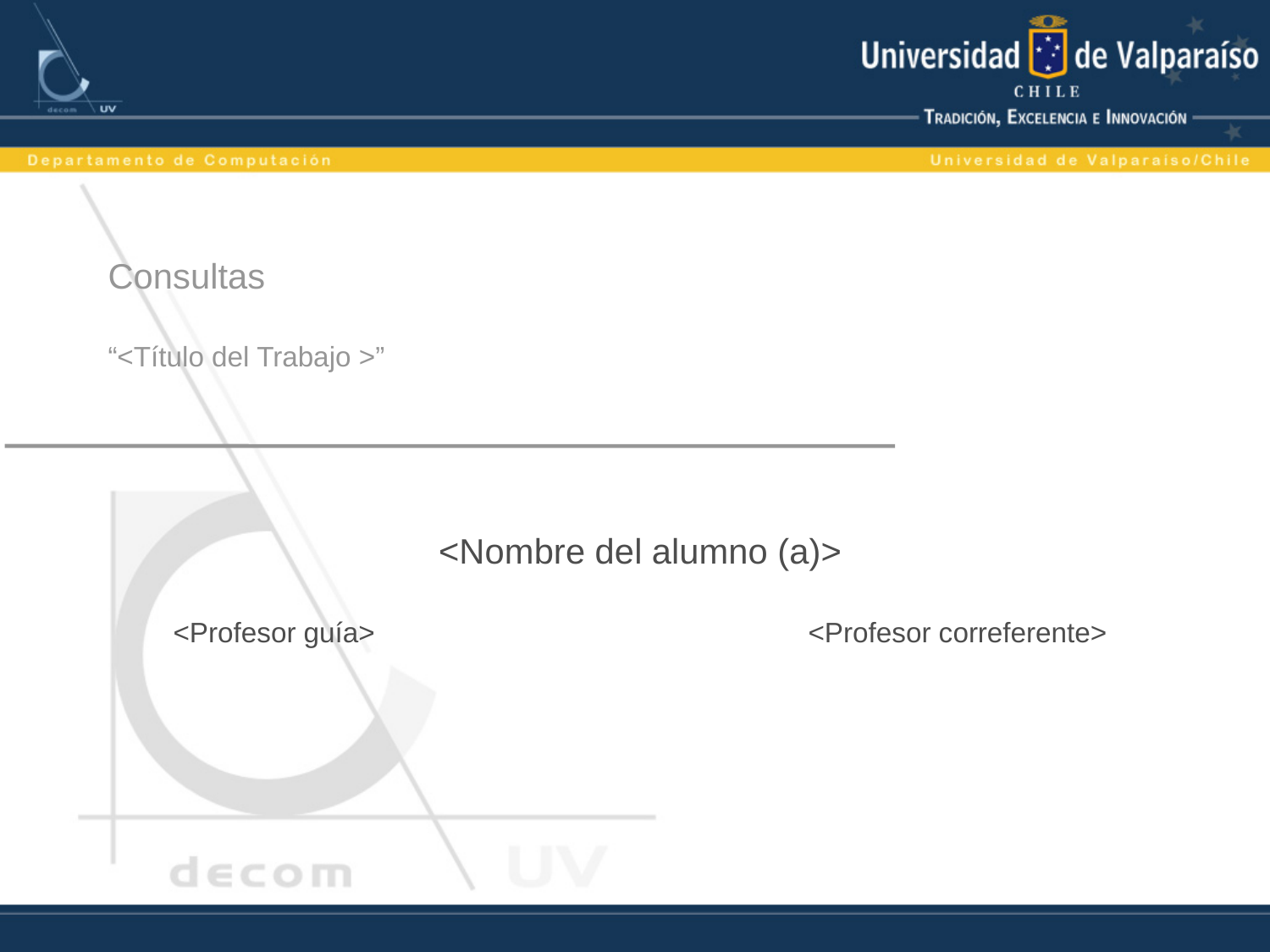

# Consultas “<Título del Trabajo >”

<Nombre del alumno (a)>

<Profesor guía>        			<Profesor correferente>